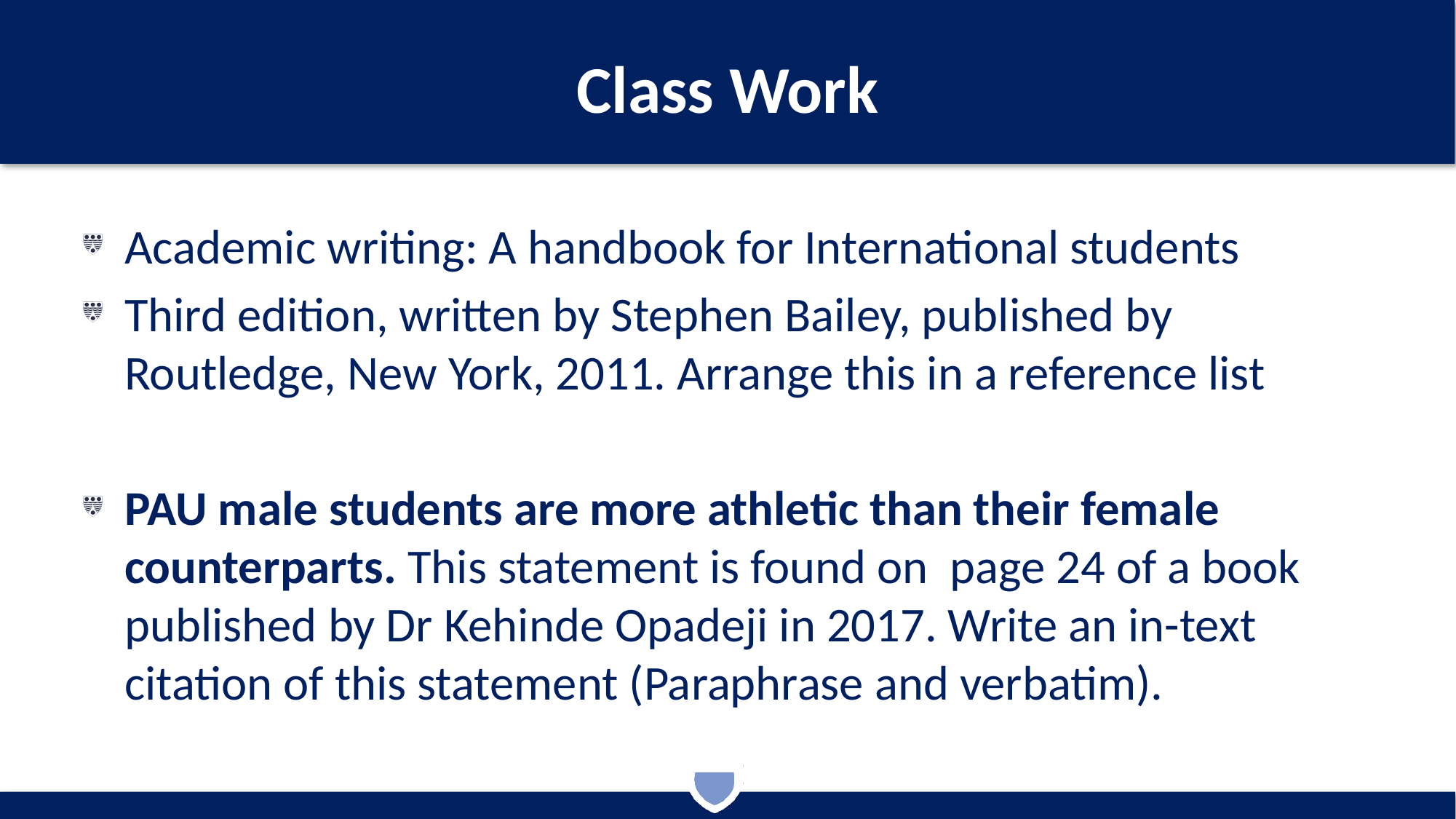

# Class Work

Academic writing: A handbook for International students
Third edition, written by Stephen Bailey, published by Routledge, New York, 2011. Arrange this in a reference list

PAU male students are more athletic than their female counterparts. This statement is found on  page 24 of a book published by Dr Kehinde Opadeji in 2017. Write an in-text citation of this statement (Paraphrase and verbatim).